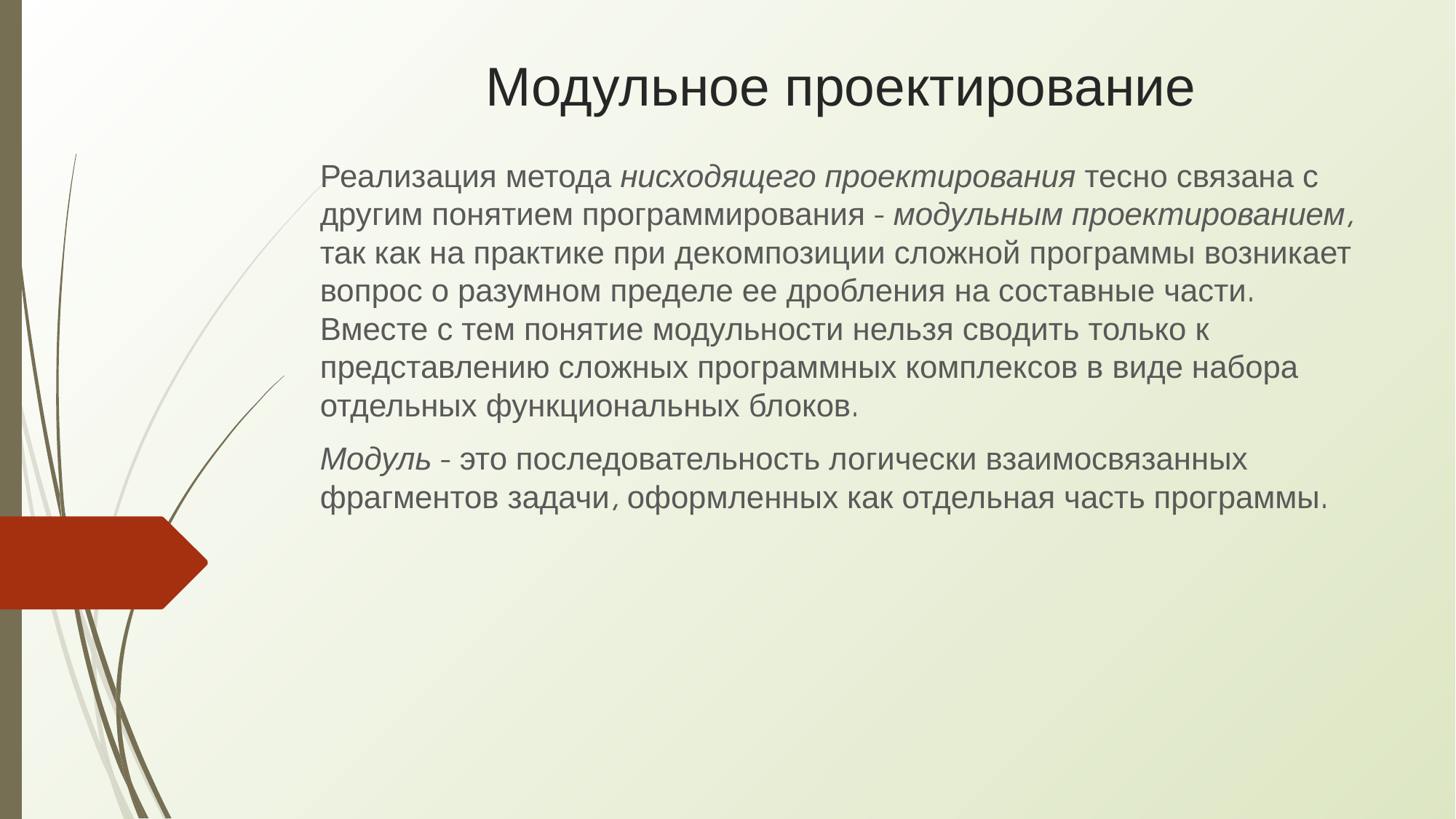

# Модульное проектирование
Реализация метода нисходящего проектирования тесно связана с другим понятием программирования - модульным проектированием, так как на практике при декомпозиции сложной программы возникает вопрос о разумном пределе ее дробления на составные части. Вместе с тем понятие модульности нельзя сводить только к представлению сложных программных комплексов в виде набора отдельных функциональных блоков.
Модуль - это последовательность логически взаимосвязанных фрагментов задачи, оформленных как отдельная часть программы.